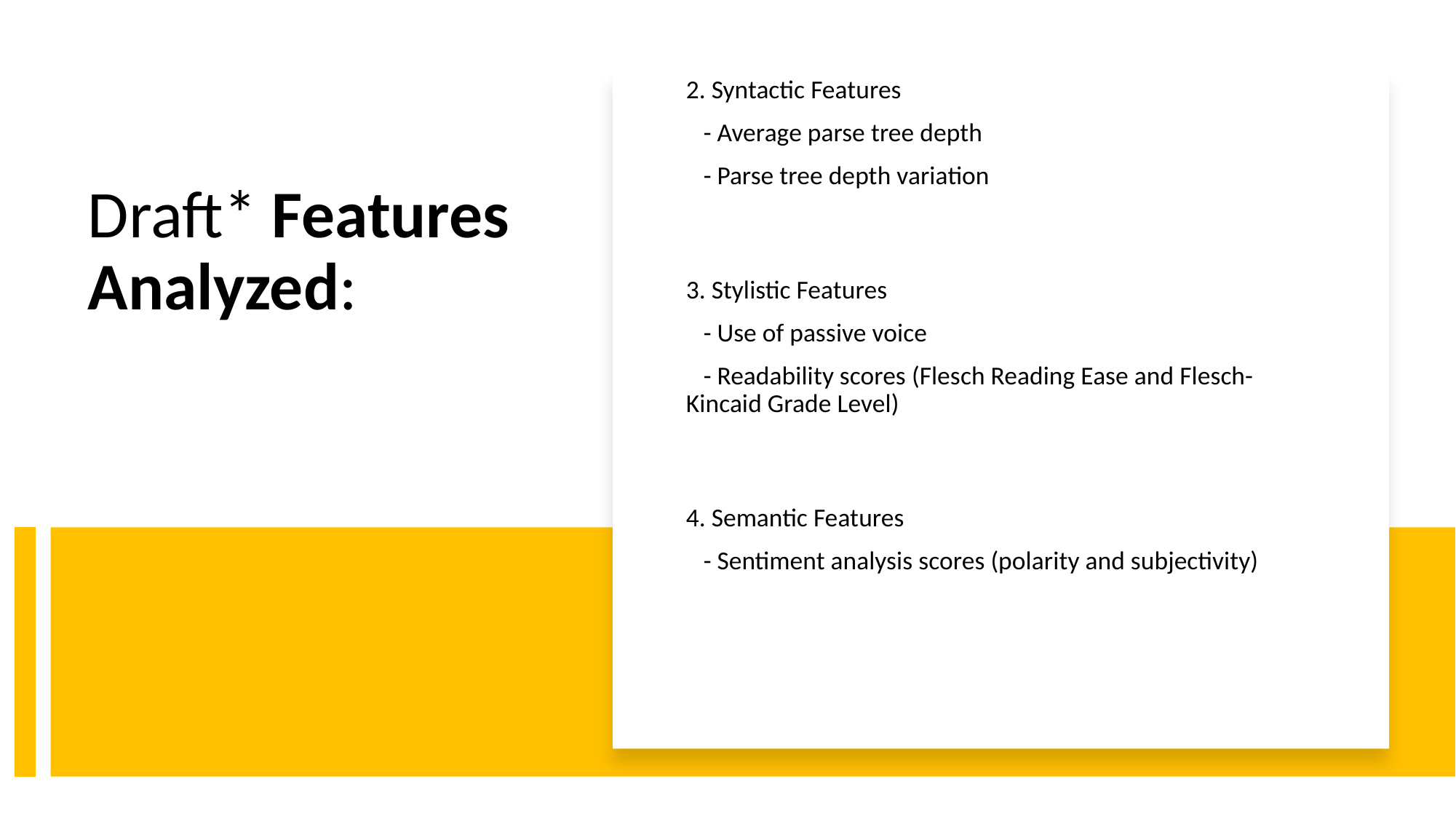

2. Syntactic Features
   - Average parse tree depth
   - Parse tree depth variation

3. Stylistic Features
   - Use of passive voice
   - Readability scores (Flesch Reading Ease and Flesch-Kincaid Grade Level)

4. Semantic Features
   - Sentiment analysis scores (polarity and subjectivity)

# Draft* Features Analyzed: